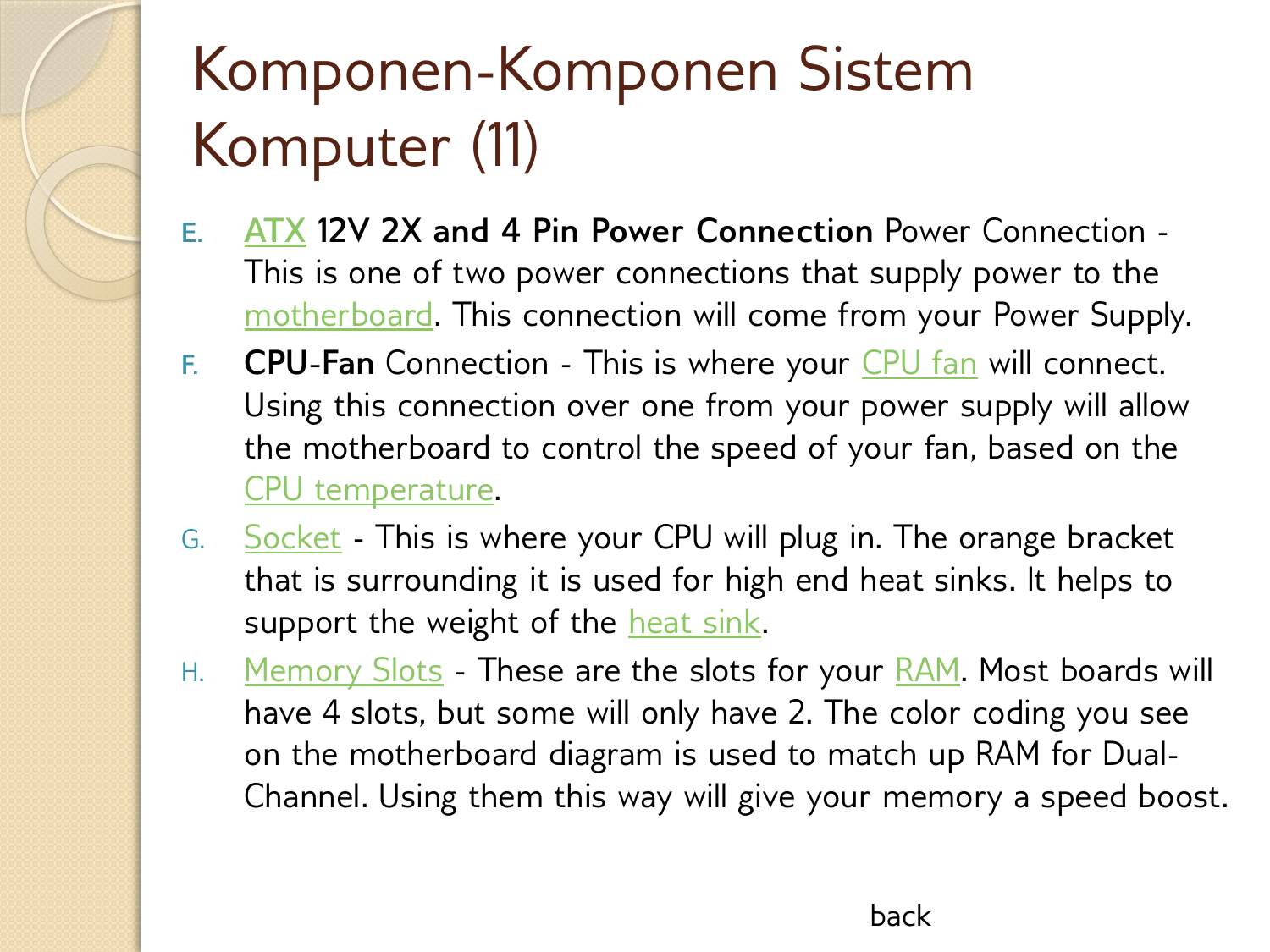

# Komponen-Komponen Sistem Komputer (11)
ATX 12V 2X and 4 Pin Power Connection Power Connection - This is one of two power connections that supply power to the motherboard. This connection will come from your Power Supply.
CPU-Fan Connection - This is where your CPU fan will connect. Using this connection over one from your power supply will allow the motherboard to control the speed of your fan, based on the CPU temperature.
Socket - This is where your CPU will plug in. The orange bracket that is surrounding it is used for high end heat sinks. It helps to support the weight of the heat sink.
Memory Slots - These are the slots for your RAM. Most boards will have 4 slots, but some will only have 2. The color coding you see on the motherboard diagram is used to match up RAM for Dual-Channel. Using them this way will give your memory a speed boost.

back